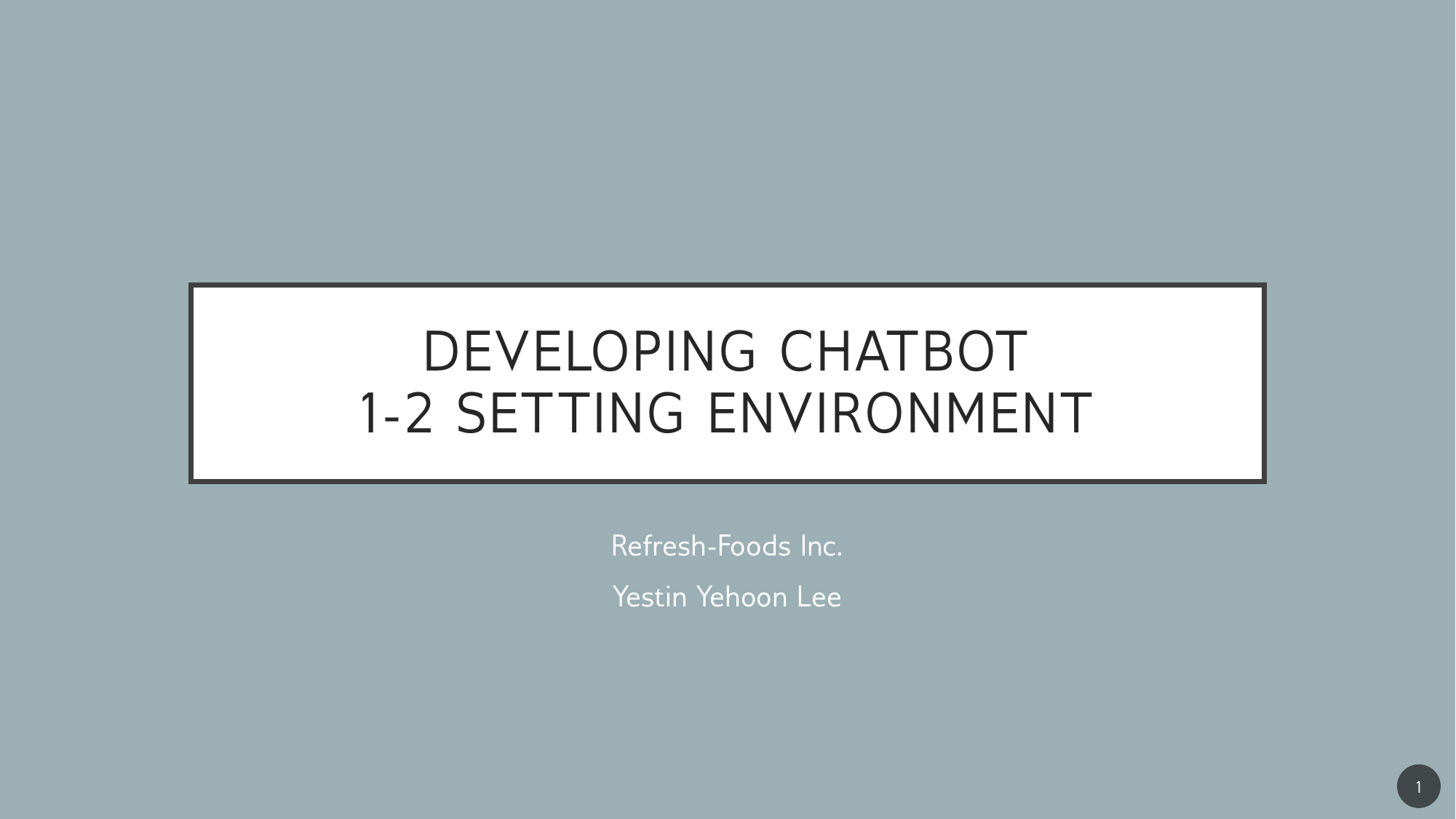

# Developing ChatBot 1-2 Setting Environment
Refresh-Foods Inc.
Yestin Yehoon Lee
1